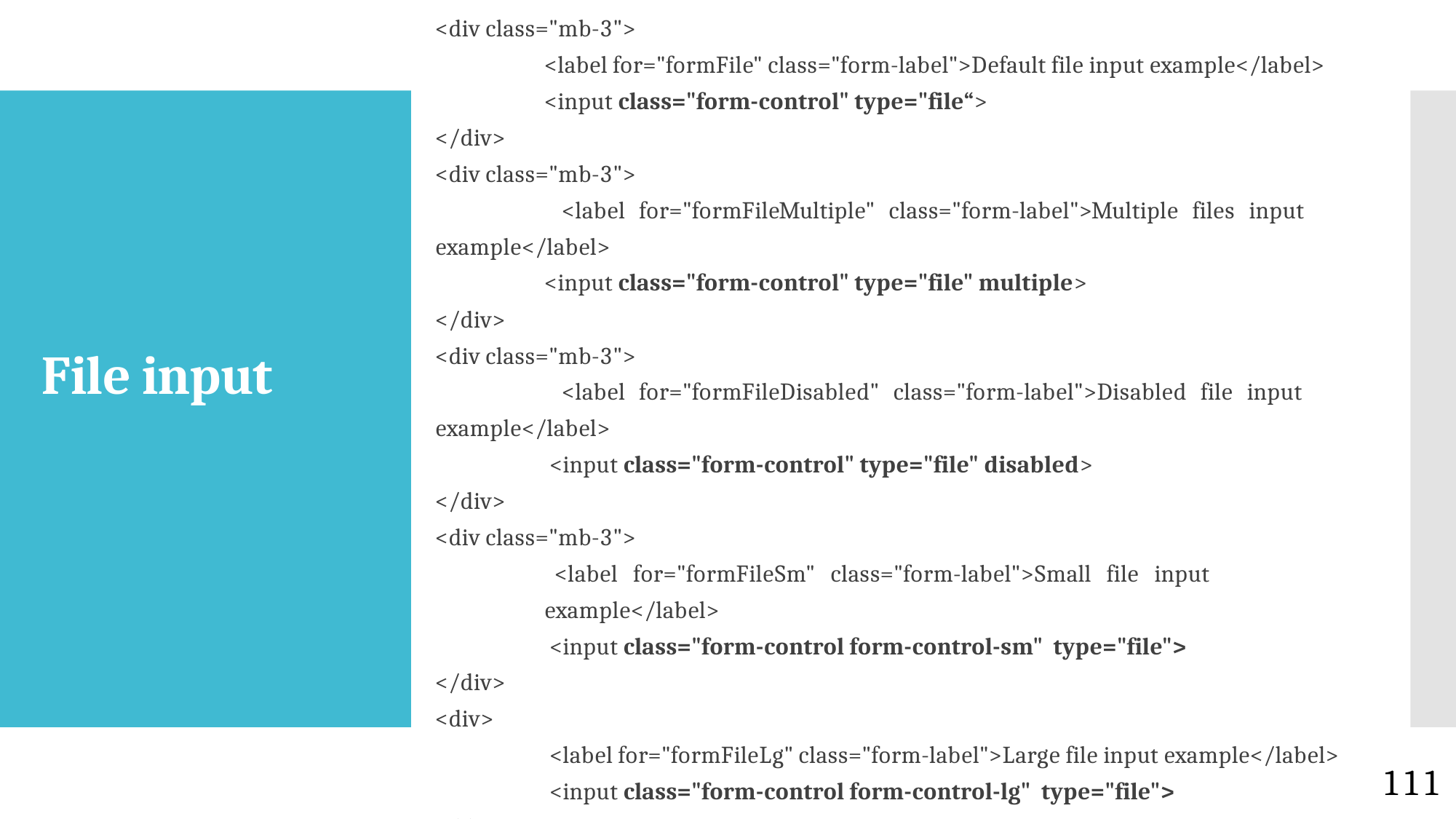

<div class="mb-3">
  	<label for="formFile" class="form-label">Default file input example</label>
  	<input class="form-control" type="file“>
</div>
<div class="mb-3">
  	<label for="formFileMultiple" class="form-label">Multiple files input 	example</label>
  	<input class="form-control" type="file" multiple>
</div>
<div class="mb-3">
  	<label for="formFileDisabled" class="form-label">Disabled file input 	example</label>
 	 <input class="form-control" type="file" disabled>
</div>
<div class="mb-3">
 	<label for="formFileSm" class="form-label">Small file input 			example</label>
 	 <input class="form-control form-control-sm"  type="file">
</div>
<div>
 	 <label for="formFileLg" class="form-label">Large file input example</label>
 	 <input class="form-control form-control-lg"  type="file">
</div>
# File input
111